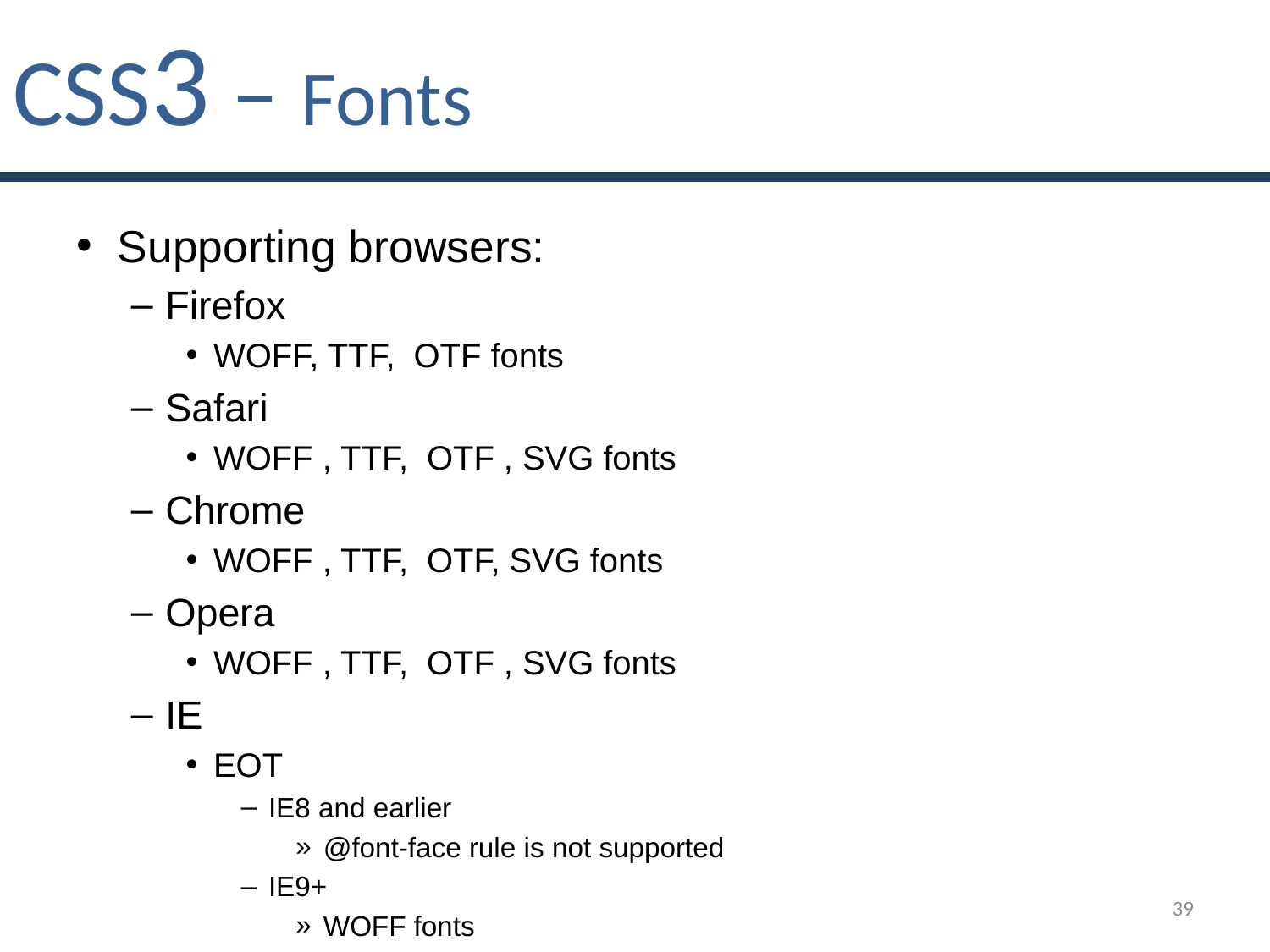

# CSS3 – Fonts

Supporting browsers:
Firefox
WOFF, TTF,  OTF fonts
Safari
WOFF , TTF,  OTF , SVG fonts
Chrome
WOFF , TTF,  OTF, SVG fonts
Opera
WOFF , TTF,  OTF , SVG fonts
IE
EOT
IE8 and earlier
@font-face rule is not supported
IE9+
WOFF fonts
39